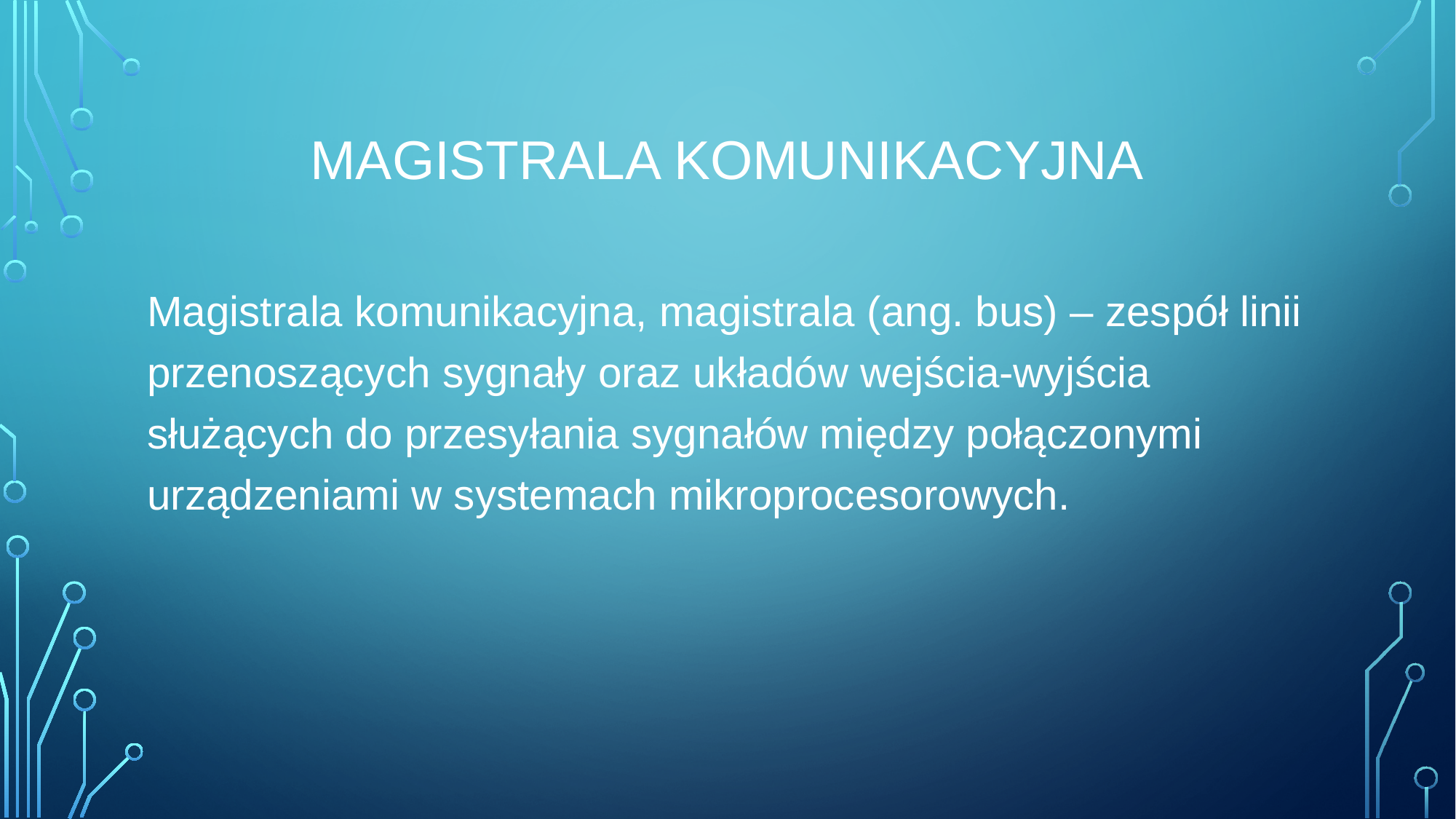

# Magistrala komunikacyjna
Magistrala komunikacyjna, magistrala (ang. bus) – zespół linii przenoszących sygnały oraz układów wejścia-wyjścia służących do przesyłania sygnałów między połączonymi urządzeniami w systemach mikroprocesorowych.